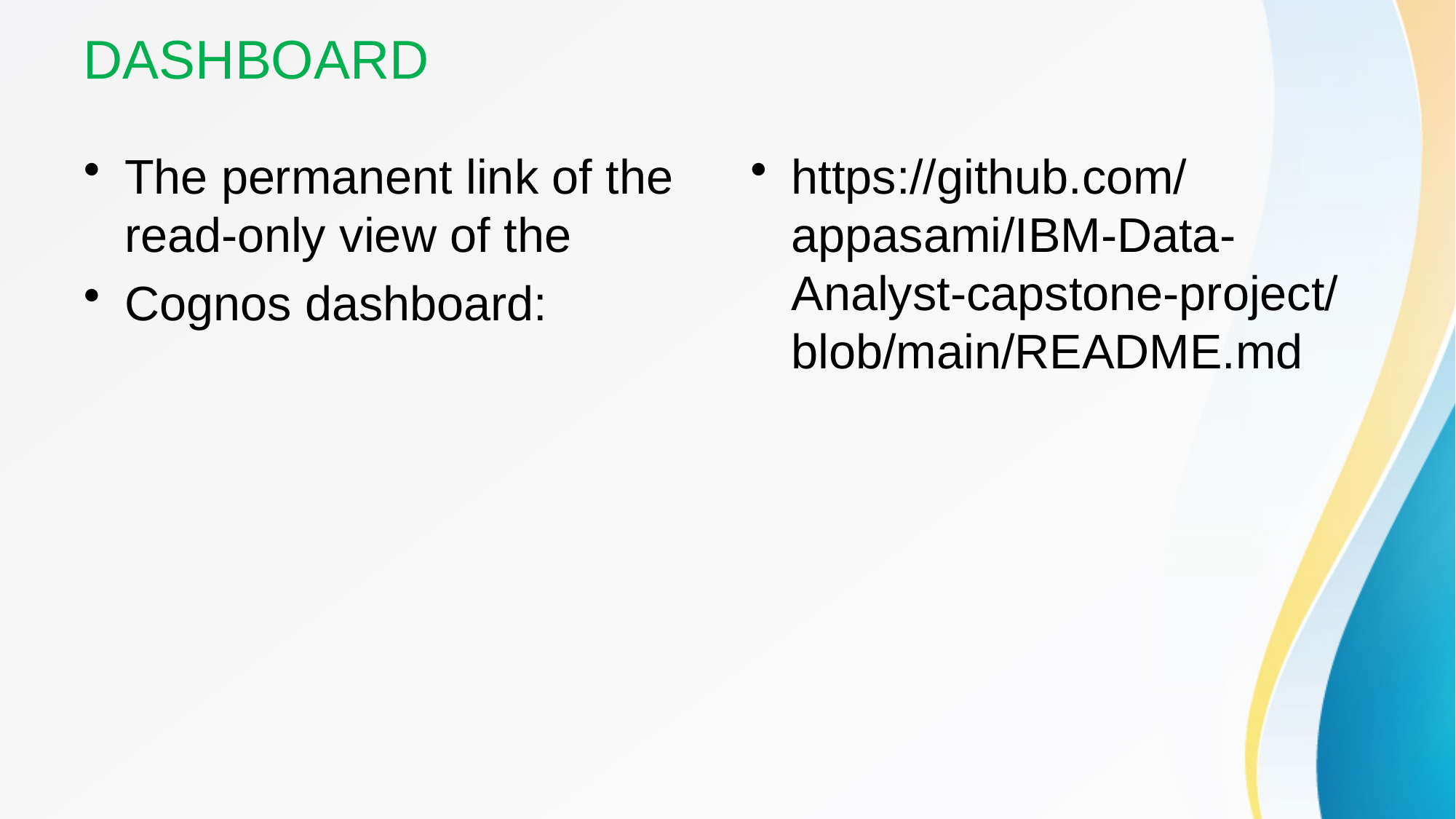

# DASHBOARD
The permanent link of the read-only view of the
Cognos dashboard:
https://github.com/appasami/IBM-Data-Analyst-capstone-project/blob/main/README.md